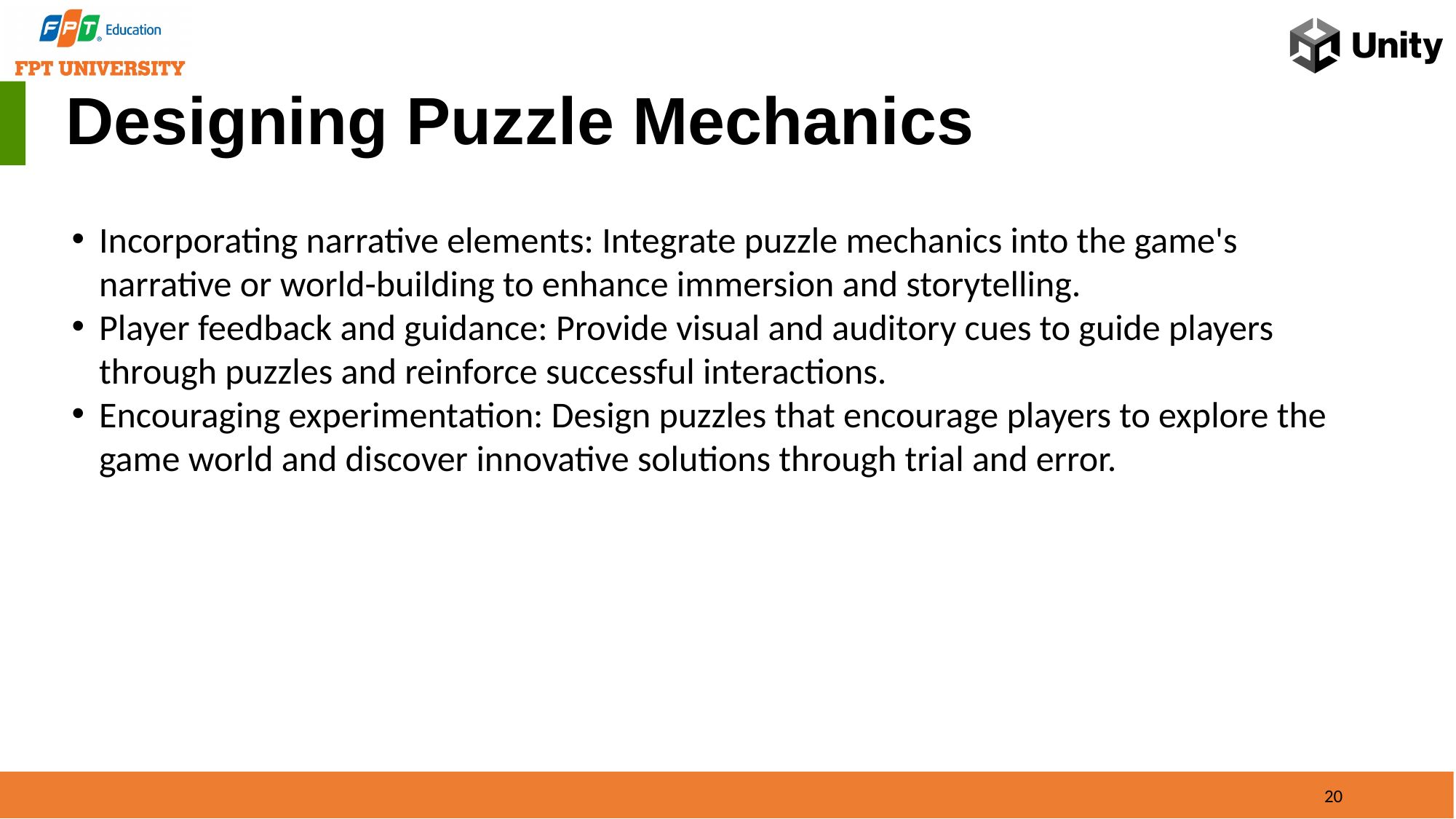

Designing Puzzle Mechanics
Incorporating narrative elements: Integrate puzzle mechanics into the game's narrative or world-building to enhance immersion and storytelling.
Player feedback and guidance: Provide visual and auditory cues to guide players through puzzles and reinforce successful interactions.
Encouraging experimentation: Design puzzles that encourage players to explore the game world and discover innovative solutions through trial and error.
20